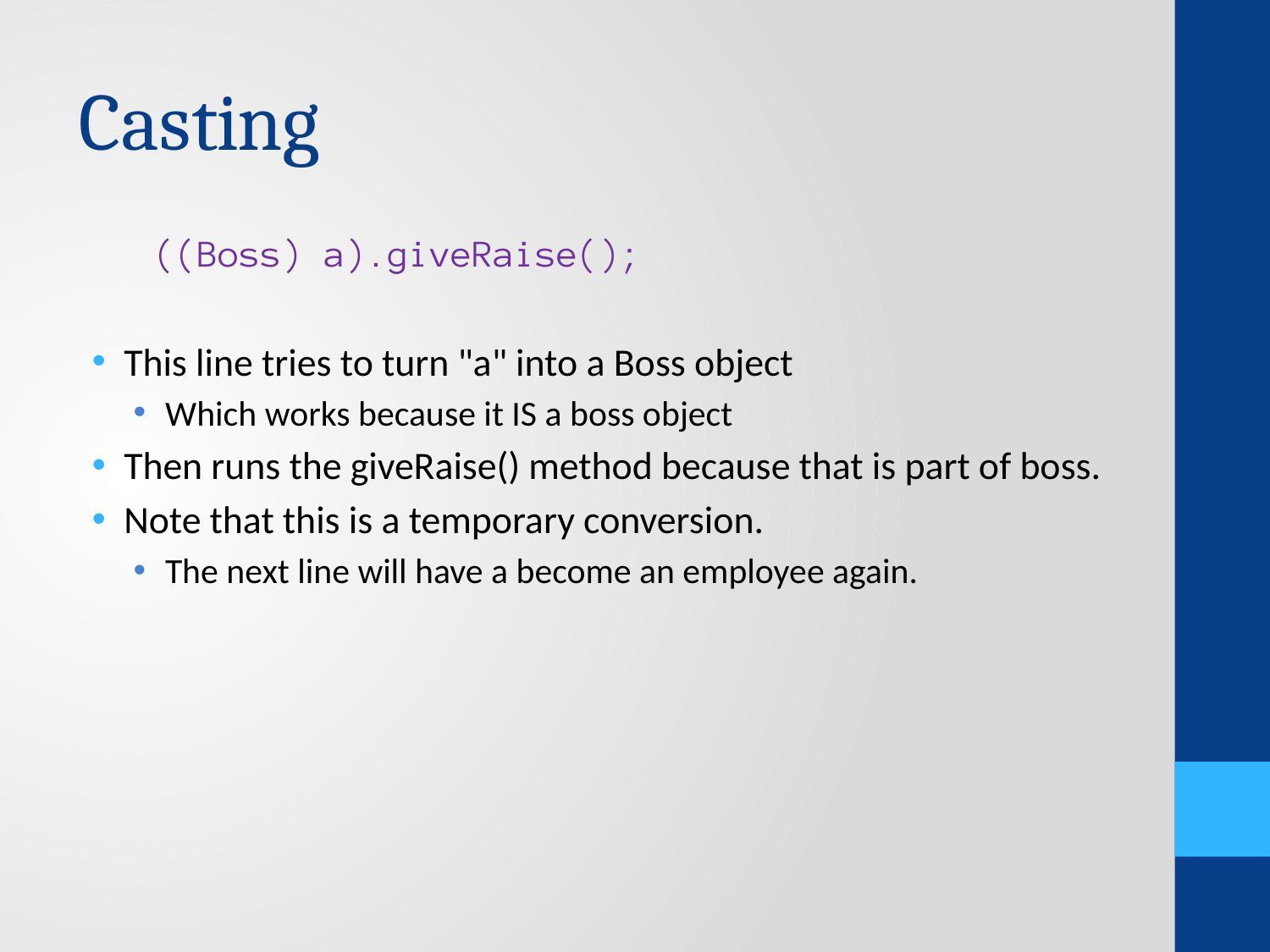

# Casting
   ((Boss) a).giveRaise();

This line tries to turn "a" into a Boss object
Which works because it IS a boss object
Then runs the giveRaise() method because that is part of boss.
Note that this is a temporary conversion.
The next line will have a become an employee again.